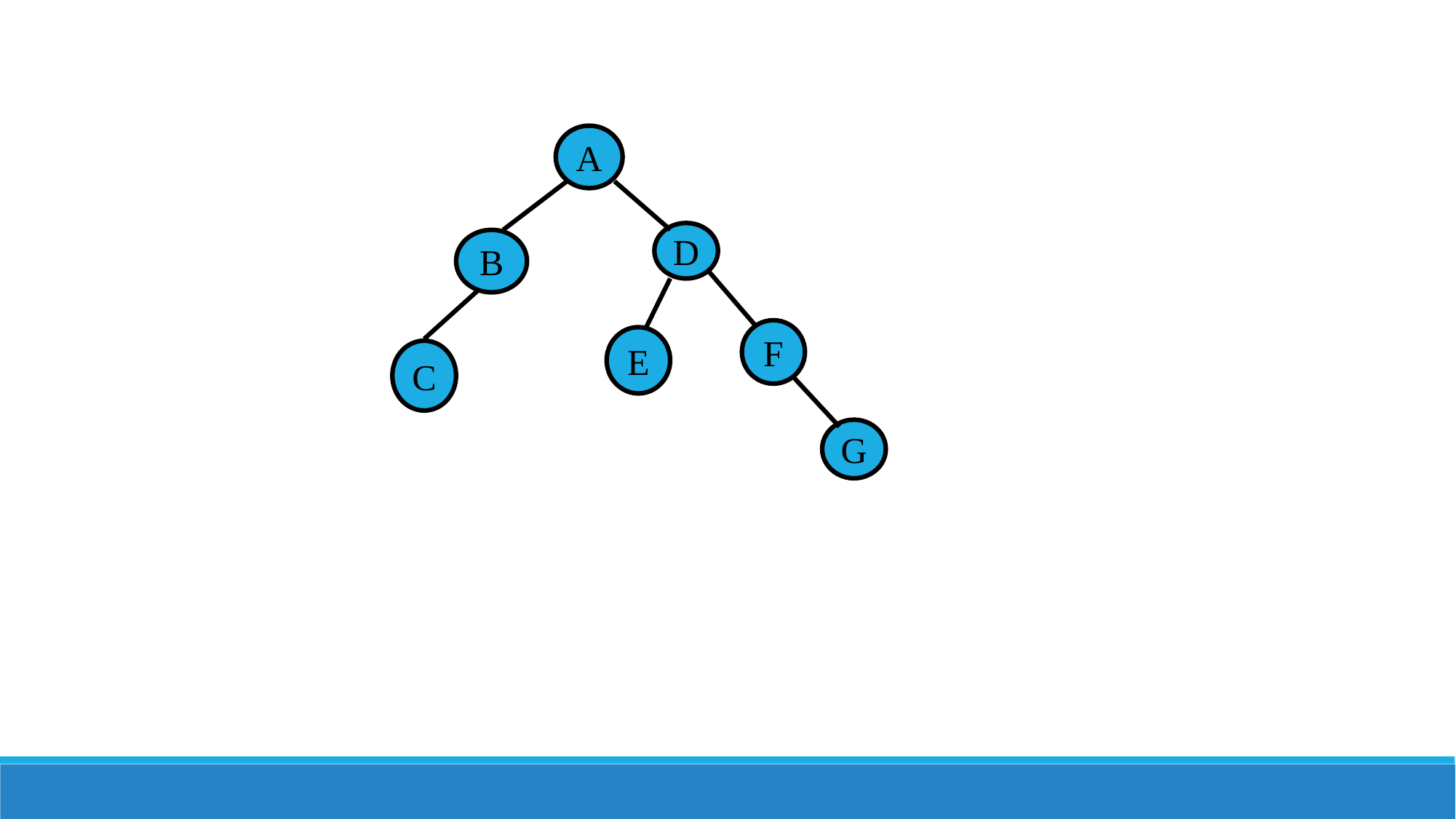

A

D
B

F
E
C

G